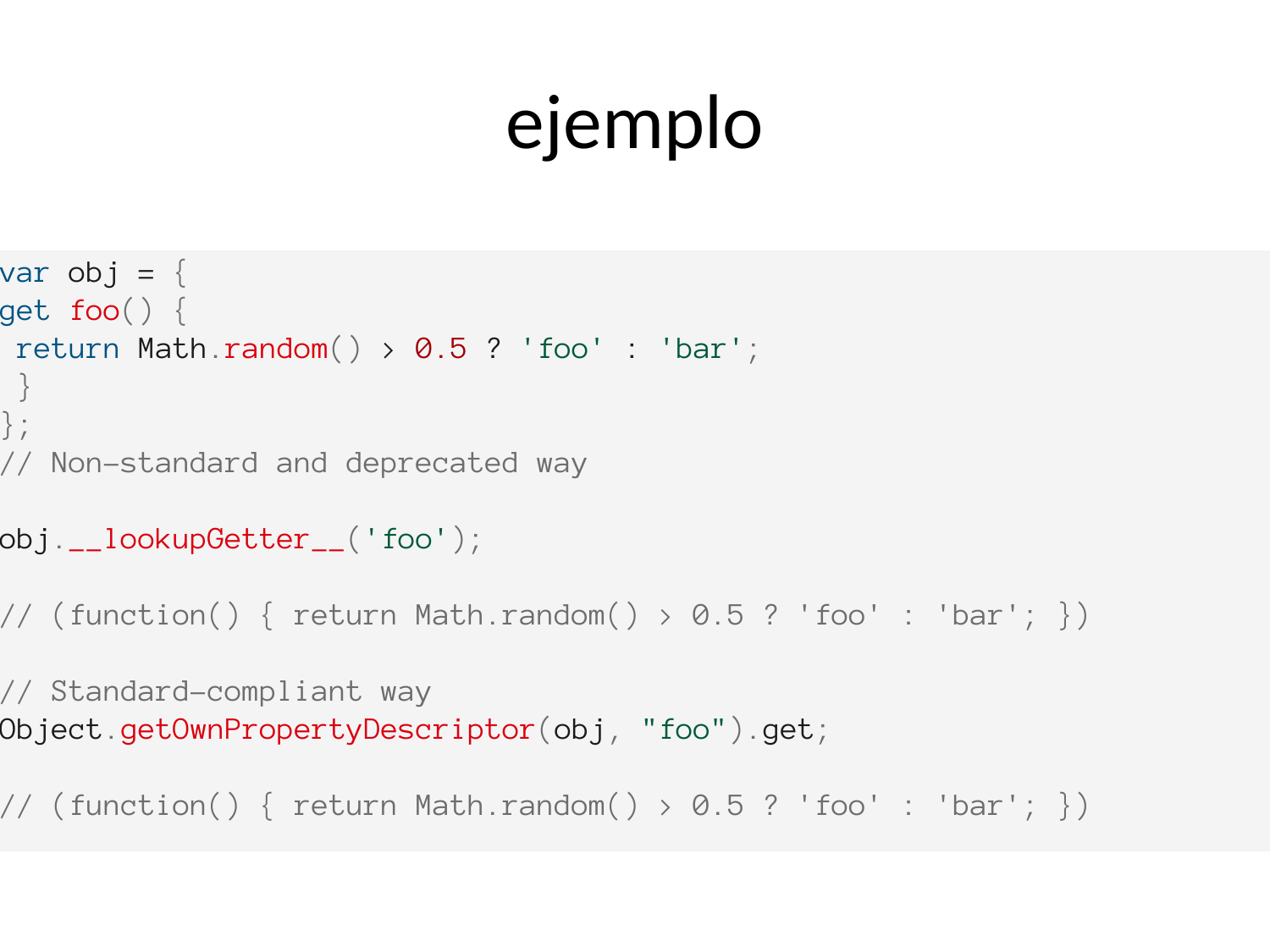

# ejemplo
var obj = {
get foo() {
 return Math.random() > 0.5 ? 'foo' : 'bar';
 }
};
// Non-standard and deprecated way

obj.__lookupGetter__('foo');

// (function() { return Math.random() > 0.5 ? 'foo' : 'bar'; })

// Standard-compliant way
Object.getOwnPropertyDescriptor(obj, "foo").get;

// (function() { return Math.random() > 0.5 ? 'foo' : 'bar'; })